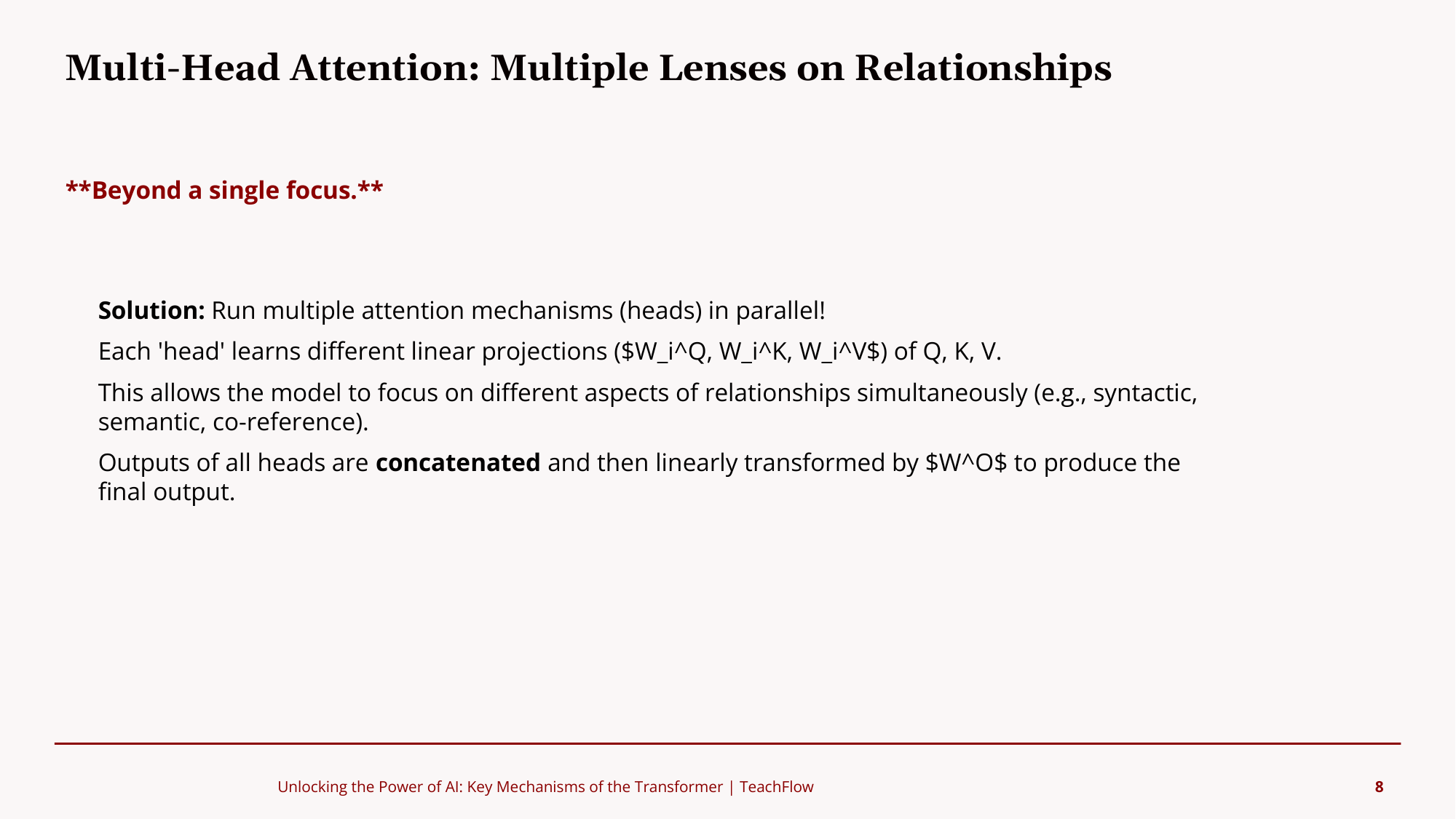

Multi-Head Attention: Multiple Lenses on Relationships
#
**Beyond a single focus.**

Solution: Run multiple attention mechanisms (heads) in parallel!
Each 'head' learns different linear projections ($W_i^Q, W_i^K, W_i^V$) of Q, K, V.
This allows the model to focus on different aspects of relationships simultaneously (e.g., syntactic, semantic, co-reference).
Outputs of all heads are concatenated and then linearly transformed by $W^O$ to produce the final output.

Unlocking the Power of AI: Key Mechanisms of the Transformer | TeachFlow
8